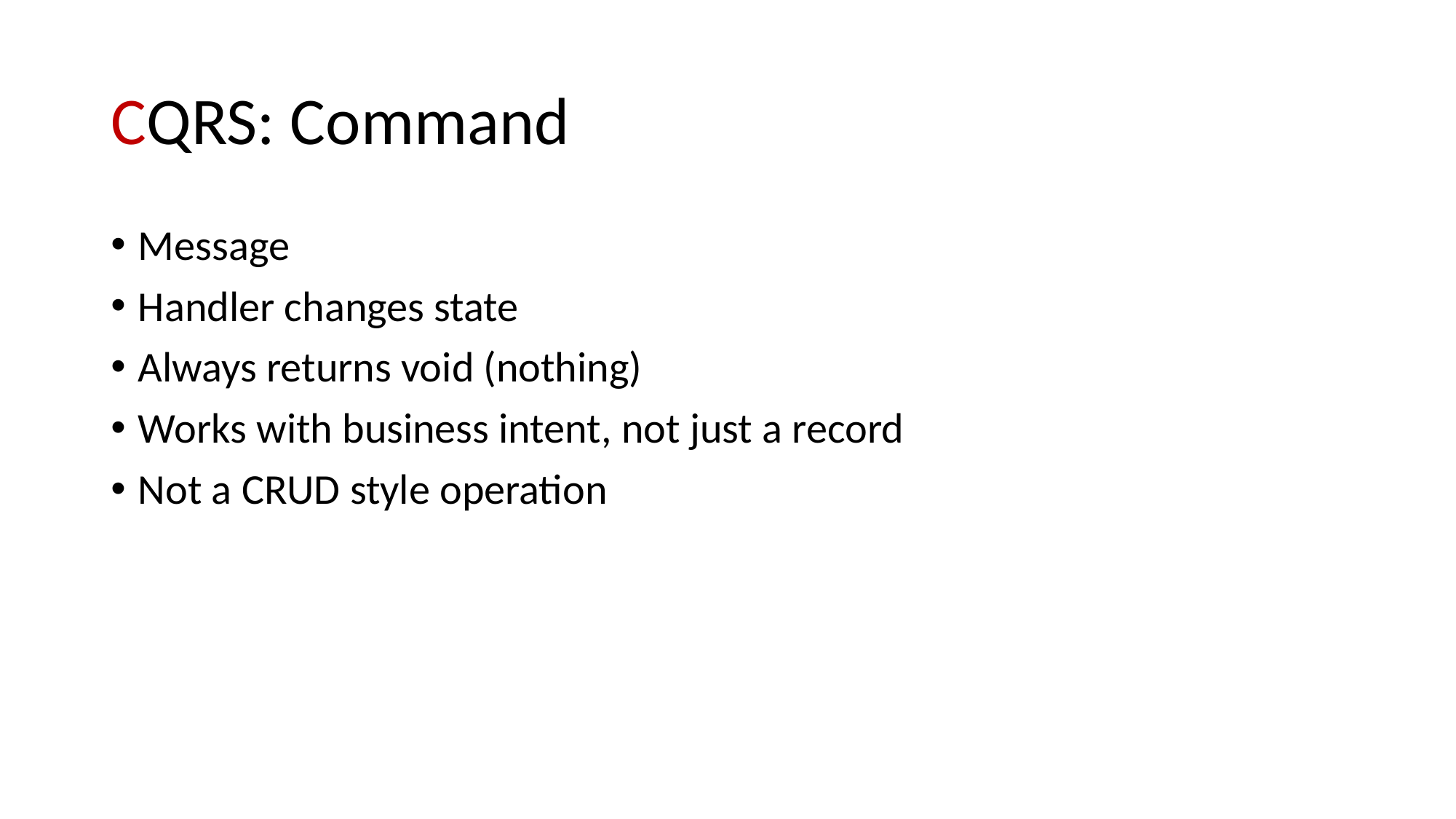

# CQRS: Command
Message
Handler changes state
Always returns void (nothing)
Works with business intent, not just a record
Not a CRUD style operation